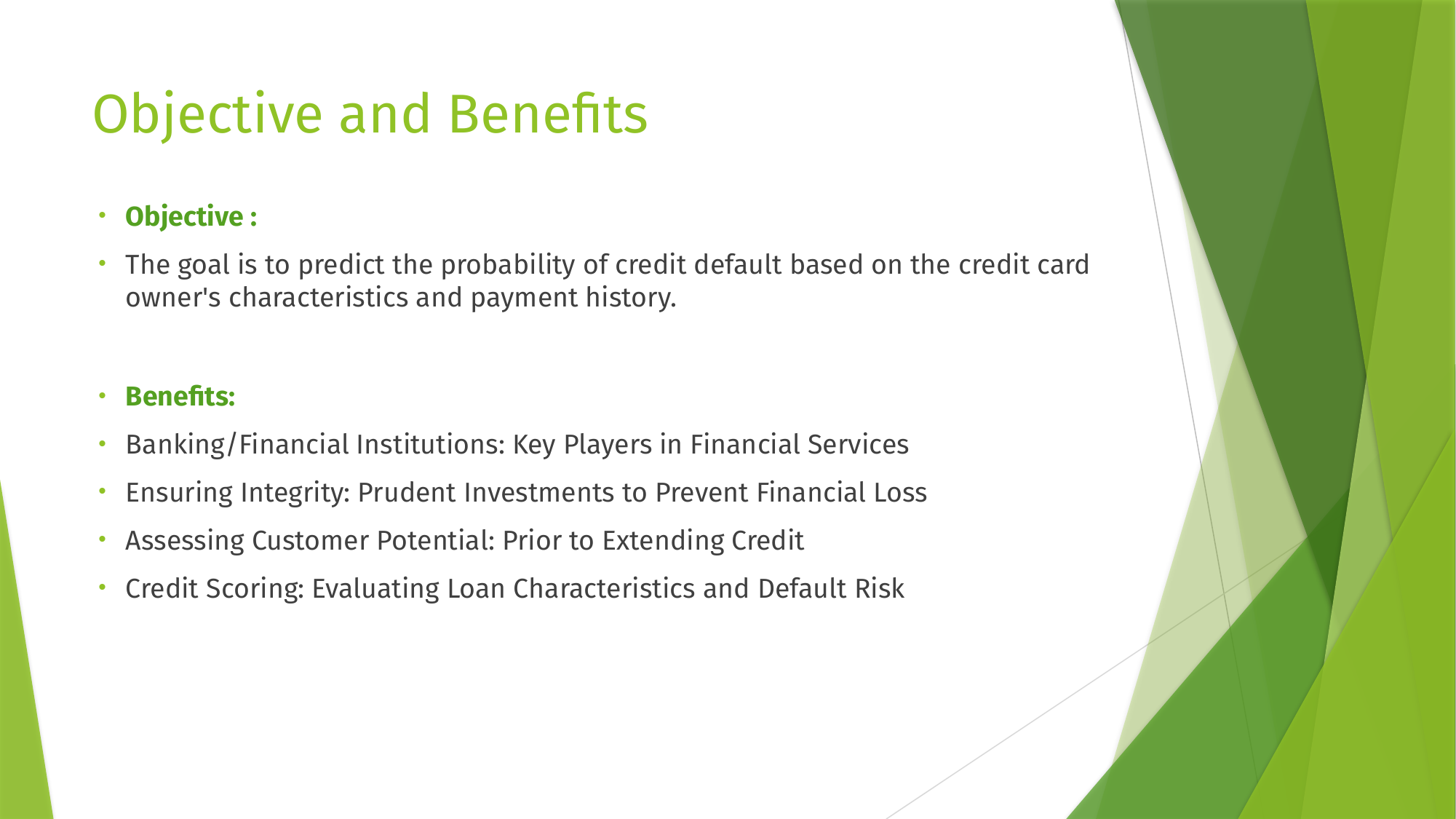

# Objective and Benefits
Objective :
The goal is to predict the probability of credit default based on the credit card owner's characteristics and payment history.

Benefits:
Banking/Financial Institutions: Key Players in Financial Services
Ensuring Integrity: Prudent Investments to Prevent Financial Loss
Assessing Customer Potential: Prior to Extending Credit
Credit Scoring: Evaluating Loan Characteristics and Default Risk